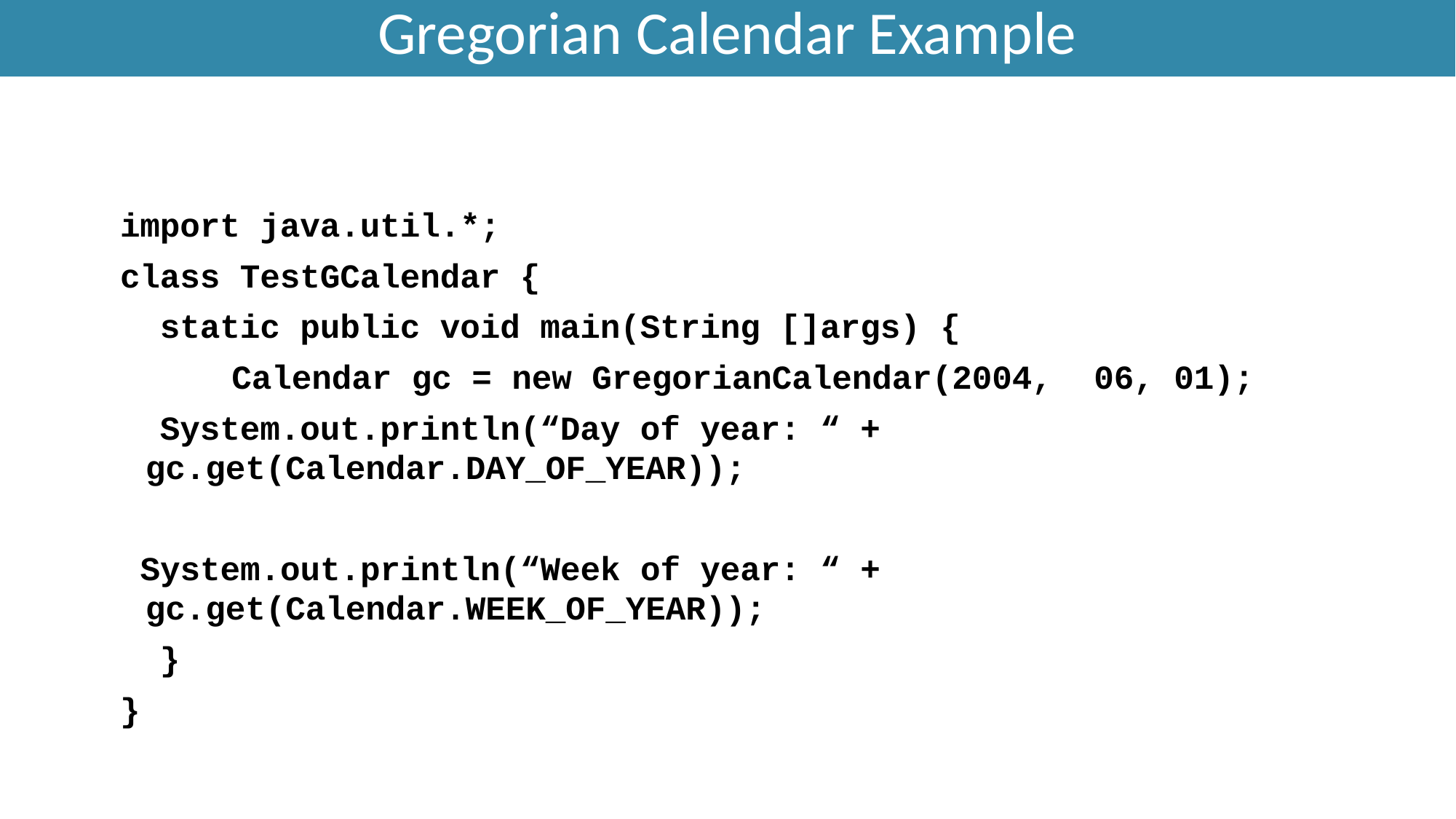

# Gregorian Calendar Example
Utility Classes
import java.util.*;
class TestGCalendar {
  static public void main(String []args) {
  	Calendar gc = new GregorianCalendar(2004, 			06, 01);
  System.out.println(“Day of year: “ + 	gc.get(Calendar.DAY_OF_YEAR));

 System.out.println(“Week of year: “ + 	gc.get(Calendar.WEEK_OF_YEAR));
  }
}